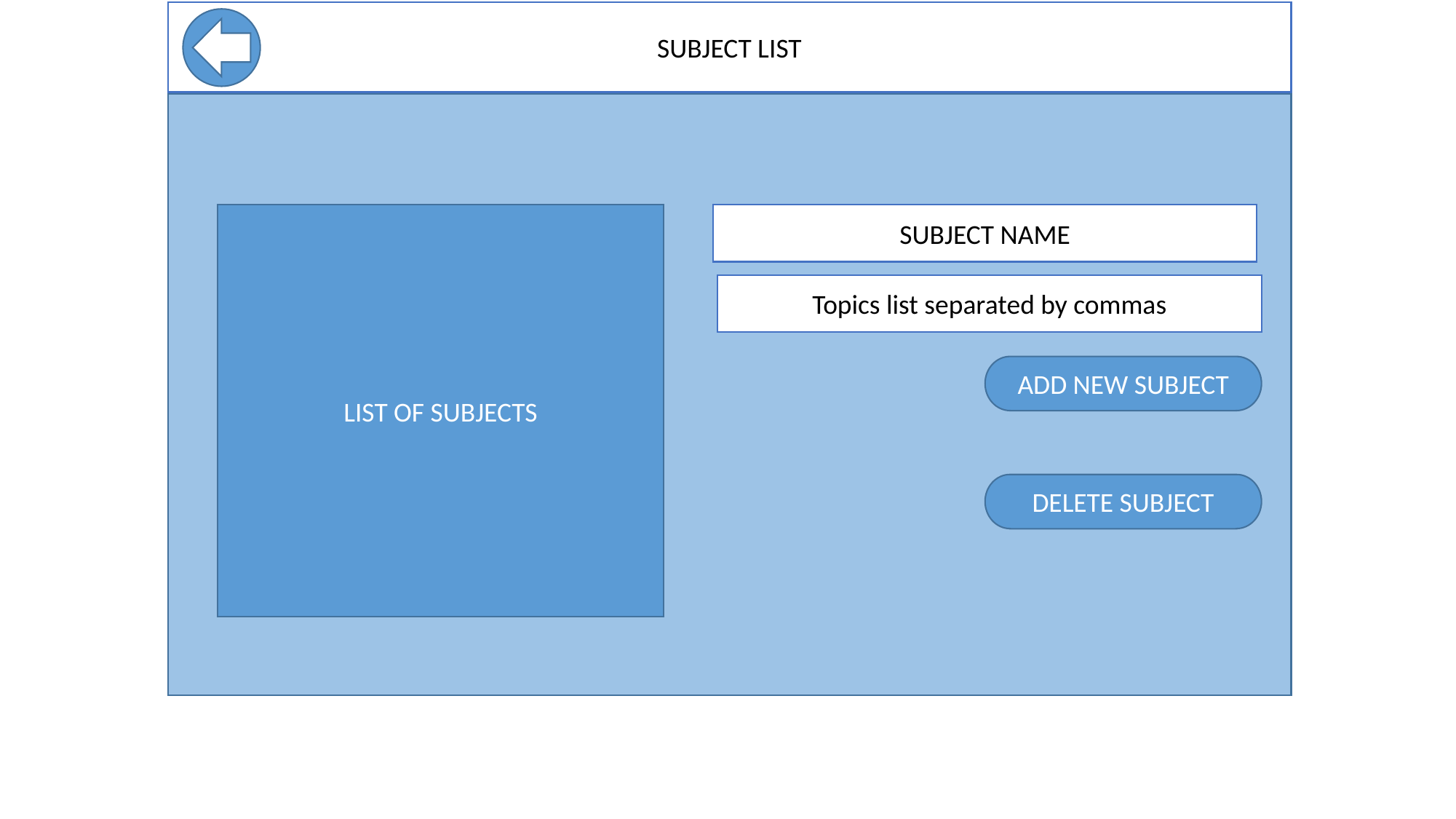

SUBJECT LIST

LIST OF SUBJECTS
SUBJECT NAME
Topics list separated by commas
ADD NEW SUBJECT
DELETE SUBJECT